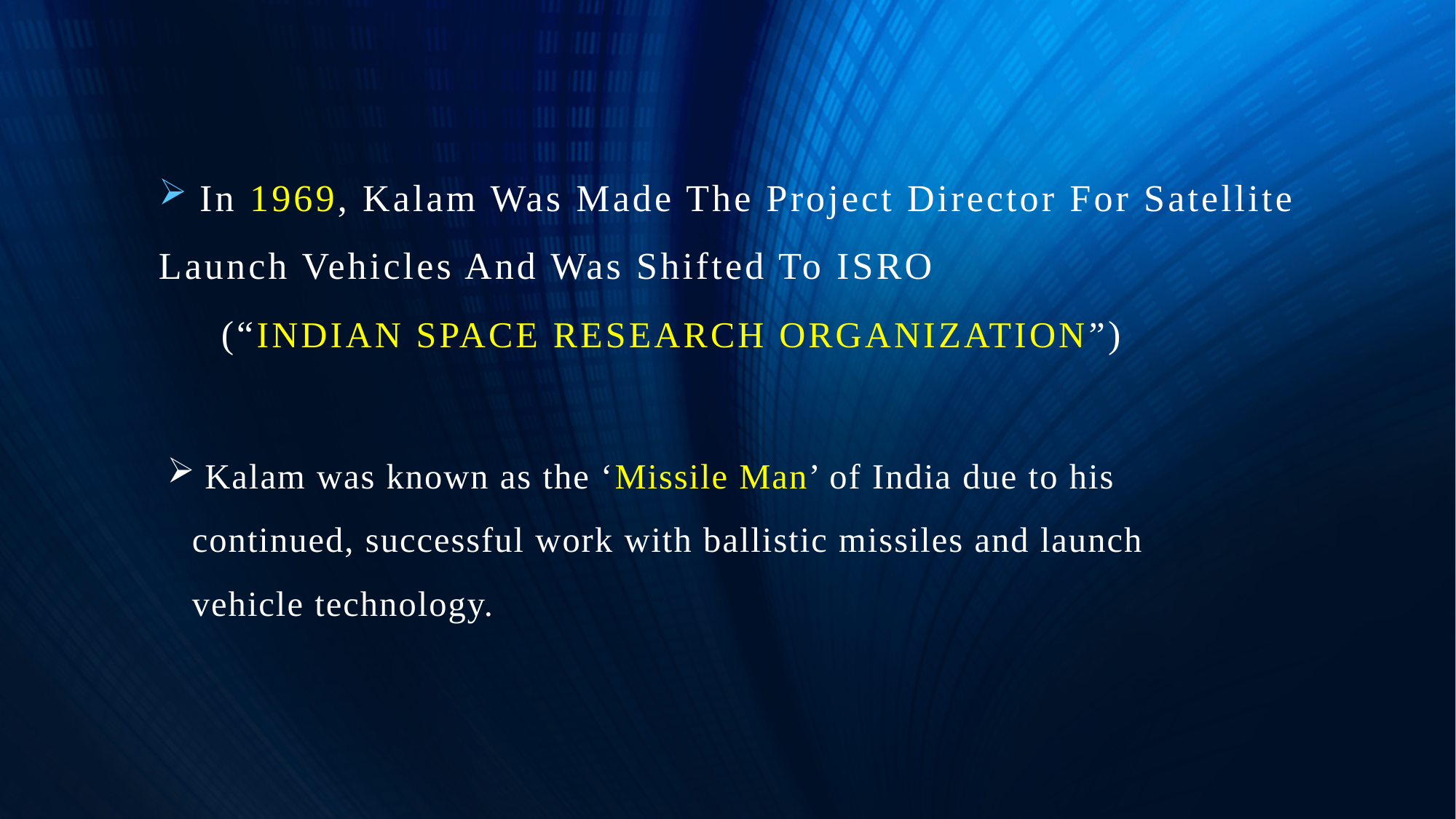

In 1969, Kalam Was Made The Project Director For Satellite    Launch Vehicles And Was Shifted To ISRO
     (“Indian Space Research Organization”)
# Kalam was known as the ‘Missile Man’ of India due to his continued, successful work with ballistic missiles and launch vehicle technology.